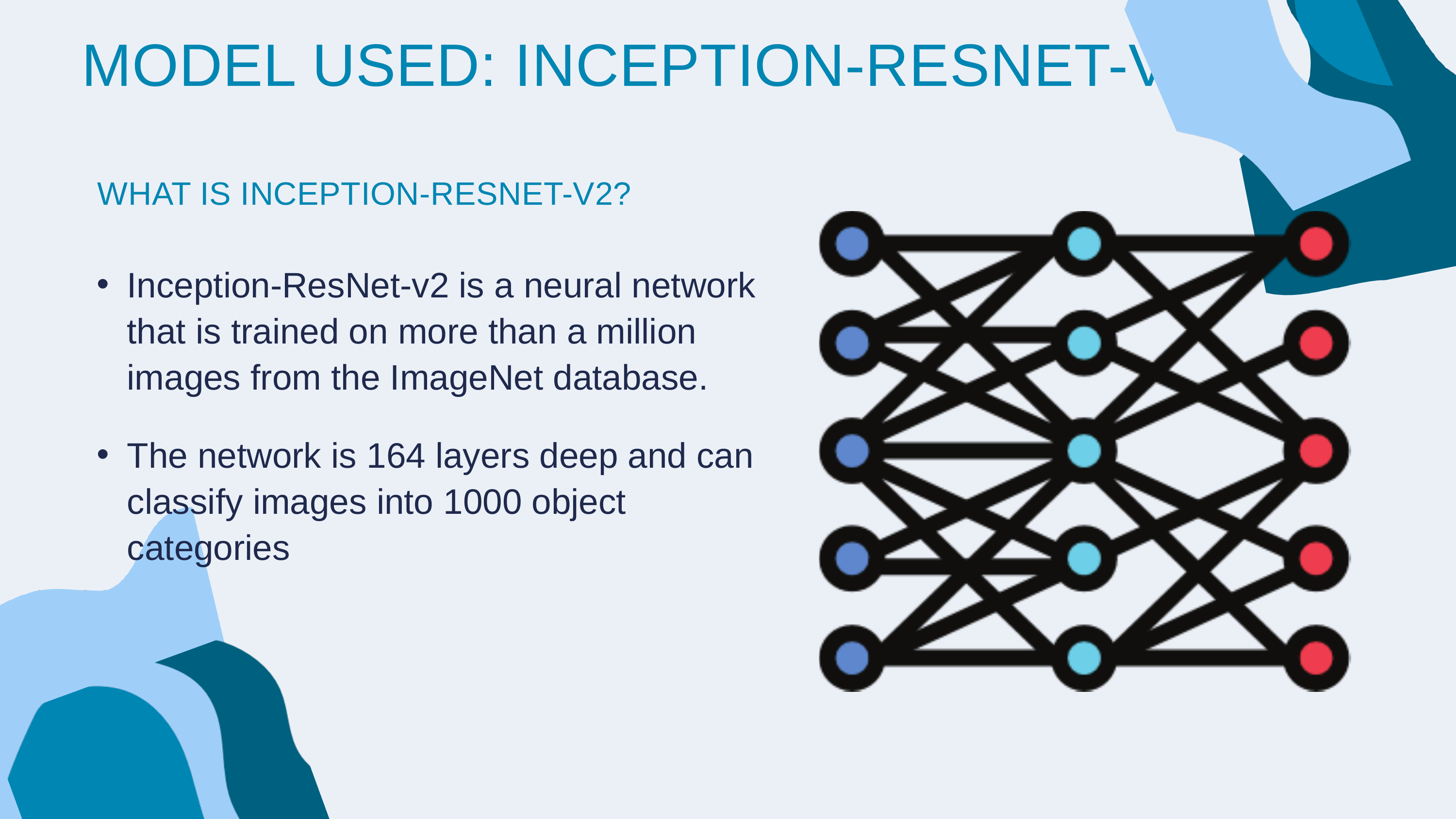

MODEL USED: INCEPTION-RESNET-V2
WHAT IS INCEPTION-RESNET-V2?

Inception-ResNet-v2 is a neural network that is trained on more than a million images from the ImageNet database.
The network is 164 layers deep and can classify images into 1000 object categories